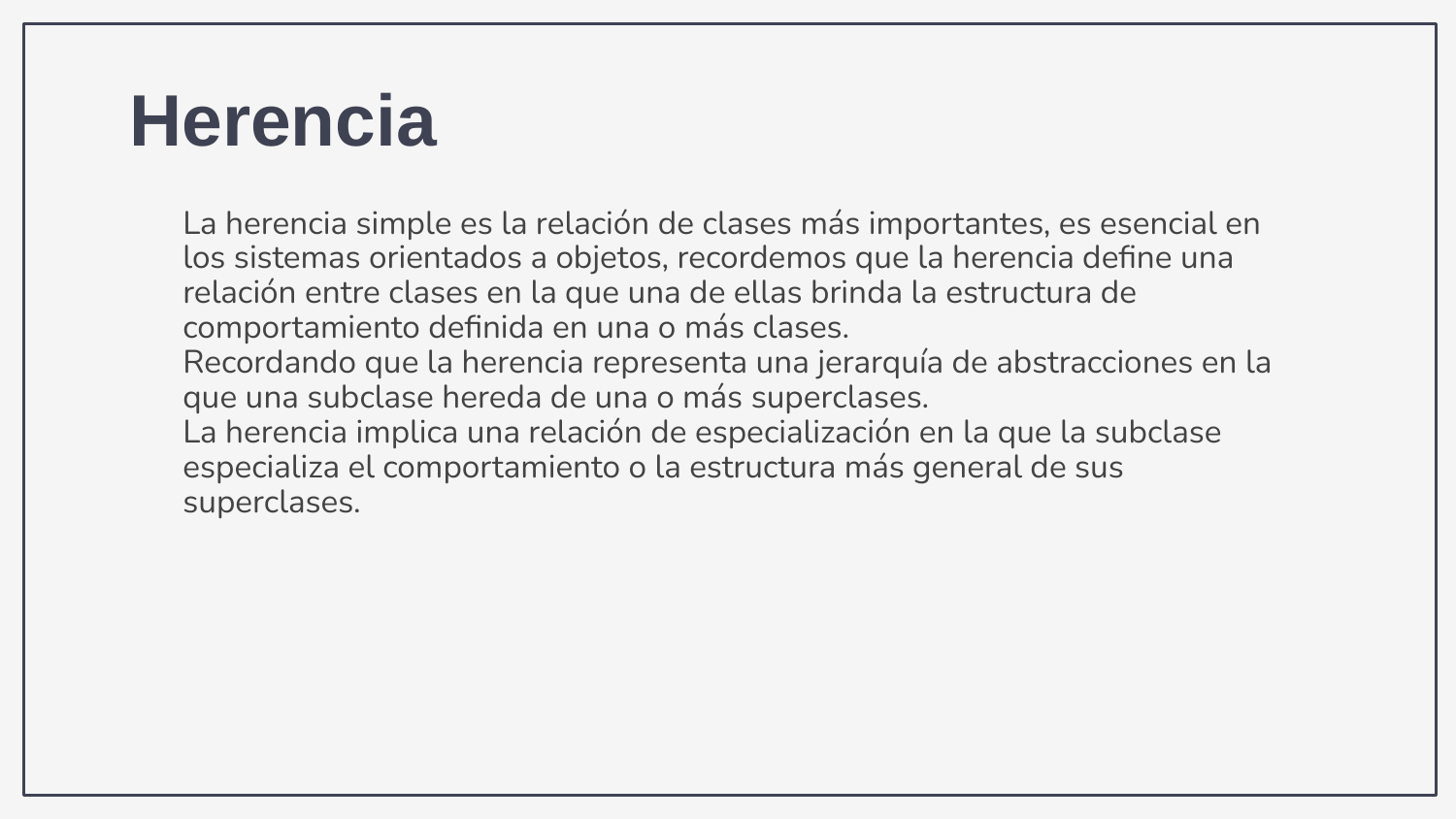

# Herencia
La herencia simple es la relación de clases más importantes, es esencial en los sistemas orientados a objetos, recordemos que la herencia define una relación entre clases en la que una de ellas brinda la estructura de comportamiento definida en una o más clases.
Recordando que la herencia representa una jerarquía de abstracciones en la que una subclase hereda de una o más superclases.
La herencia implica una relación de especialización en la que la subclase especializa el comportamiento o la estructura más general de sus superclases.